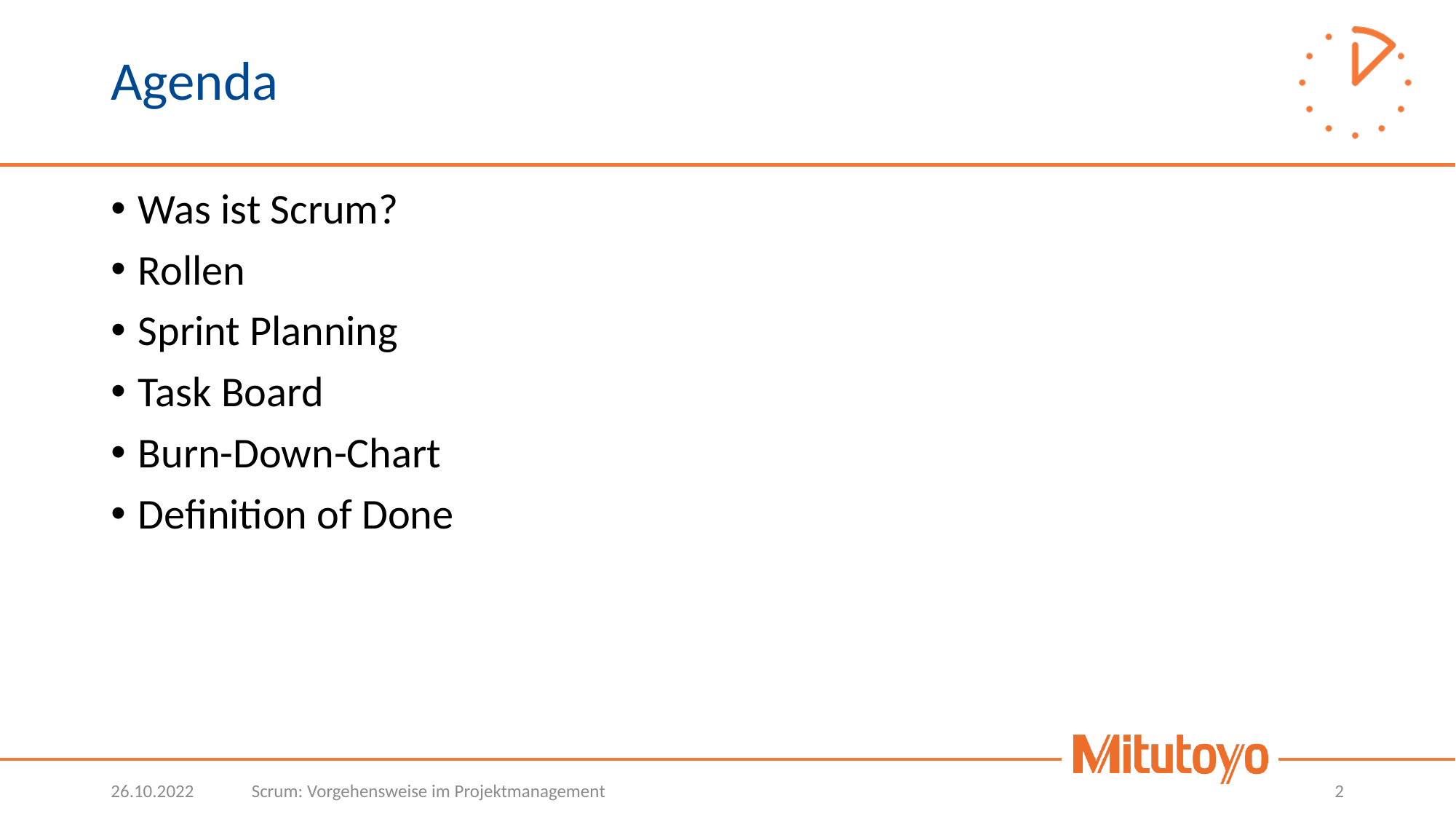

# Agenda
Was ist Scrum?
Rollen
Sprint Planning
Task Board
Burn-Down-Chart
Definition of Done
26.10.2022
Scrum: Vorgehensweise im Projektmanagement
2